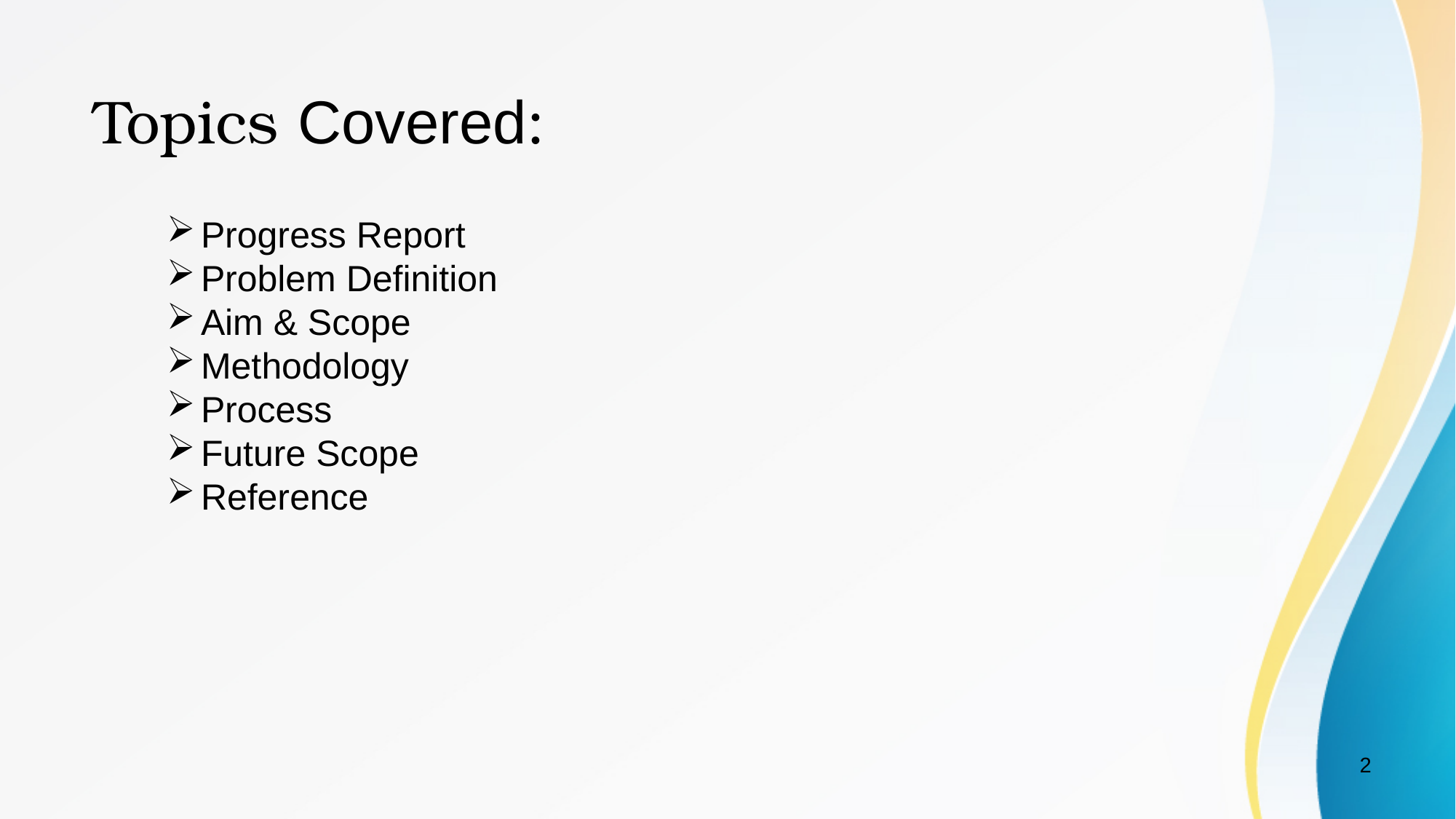

# Topics Covered:
Progress Report
Problem Definition
Aim & Scope
Methodology
Process
Future Scope
Reference

2